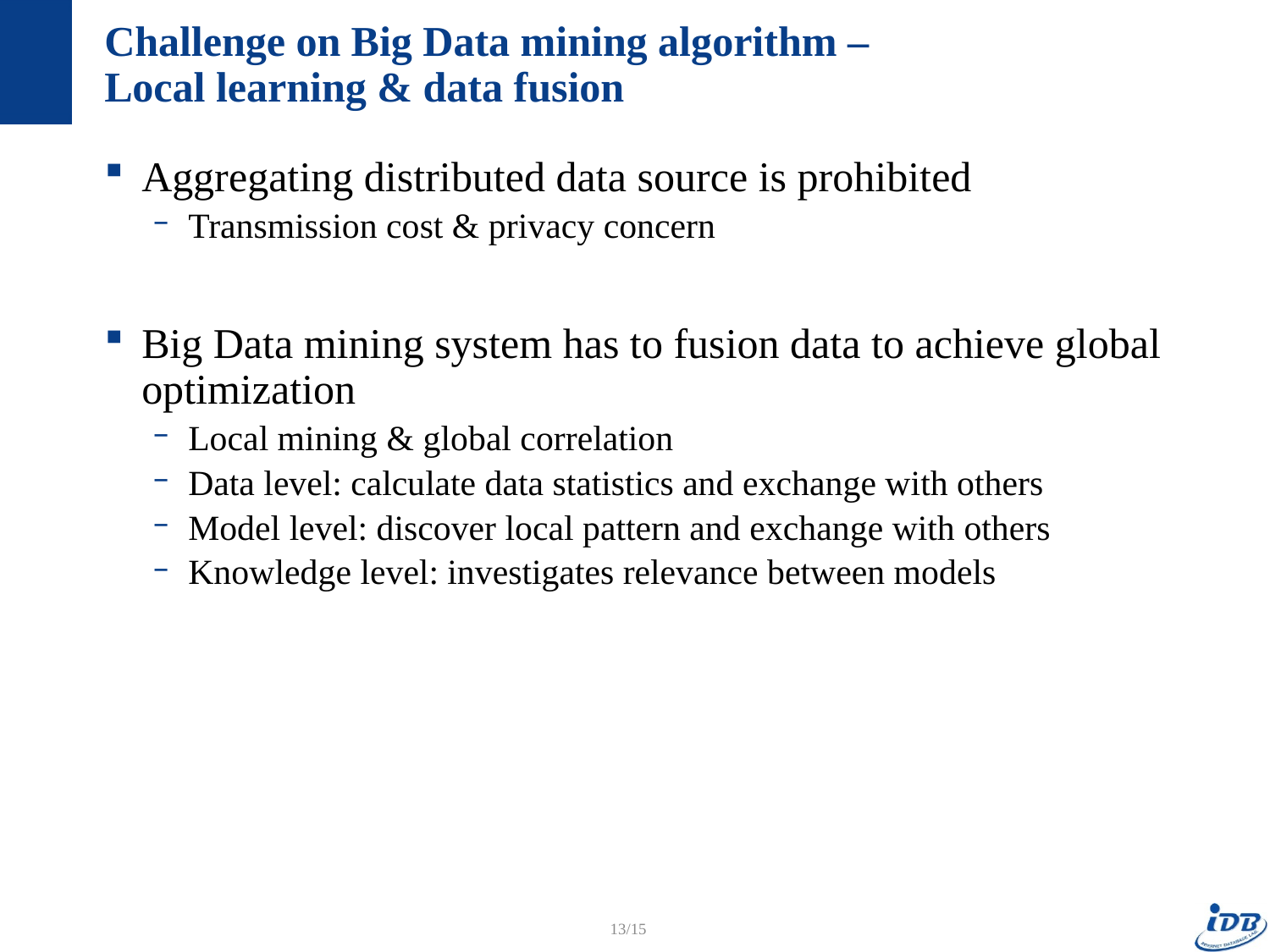

# Challenge on Big Data mining algorithm – Local learning & data fusion
Aggregating distributed data source is prohibited
Transmission cost & privacy concern

Big Data mining system has to fusion data to achieve global     optimization
Local mining & global correlation
Data level: calculate data statistics and exchange with others
Model level: discover local pattern and exchange with others
Knowledge level: investigates relevance between models

13/15